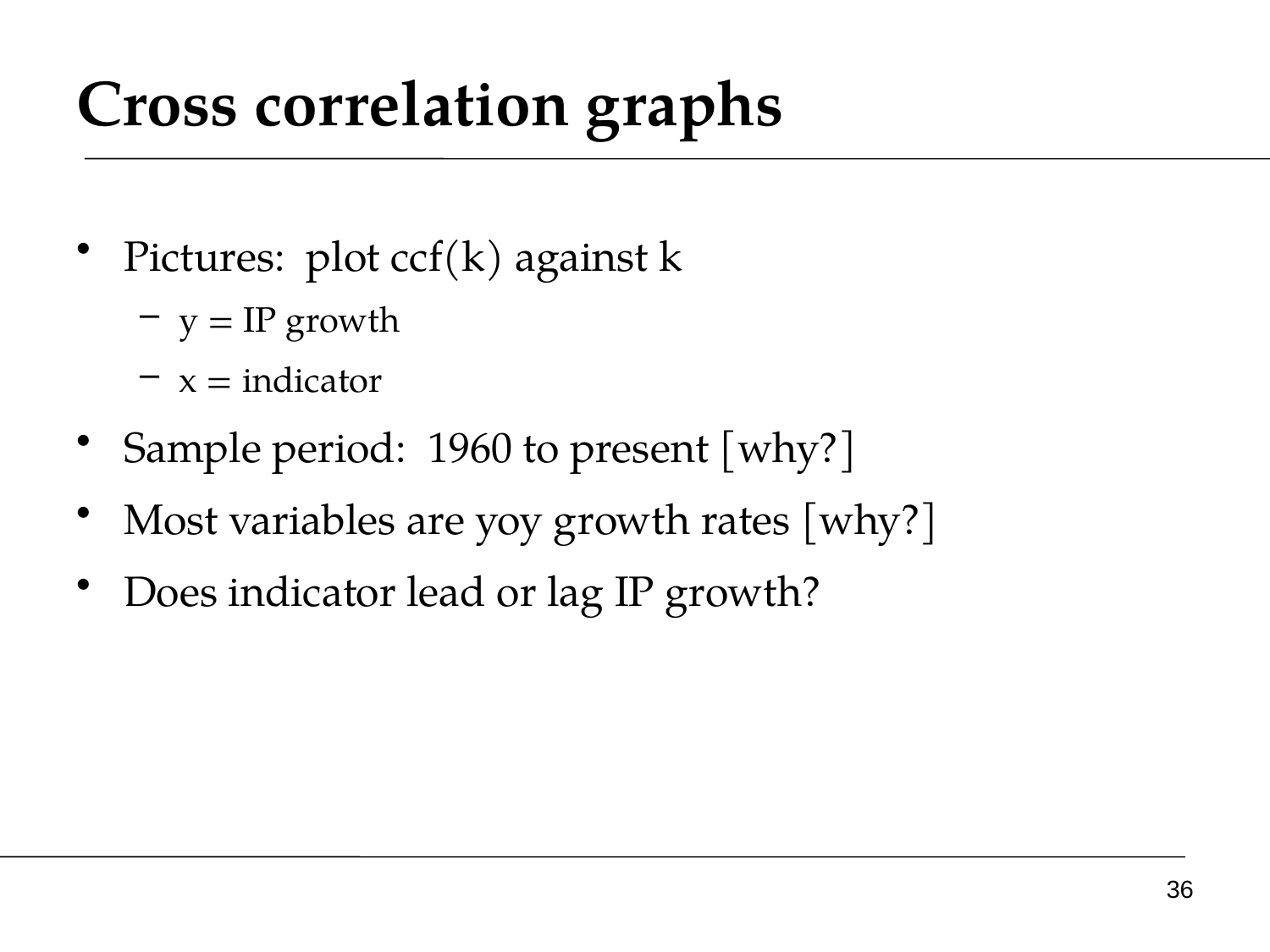

# Cross correlation graphs
Pictures:  plot ccf(k) against k
y = IP growth
x = indicator
Sample period:  1960 to present [why?]
Most variables are yoy growth rates [why?]
Does indicator lead or lag IP growth?
36